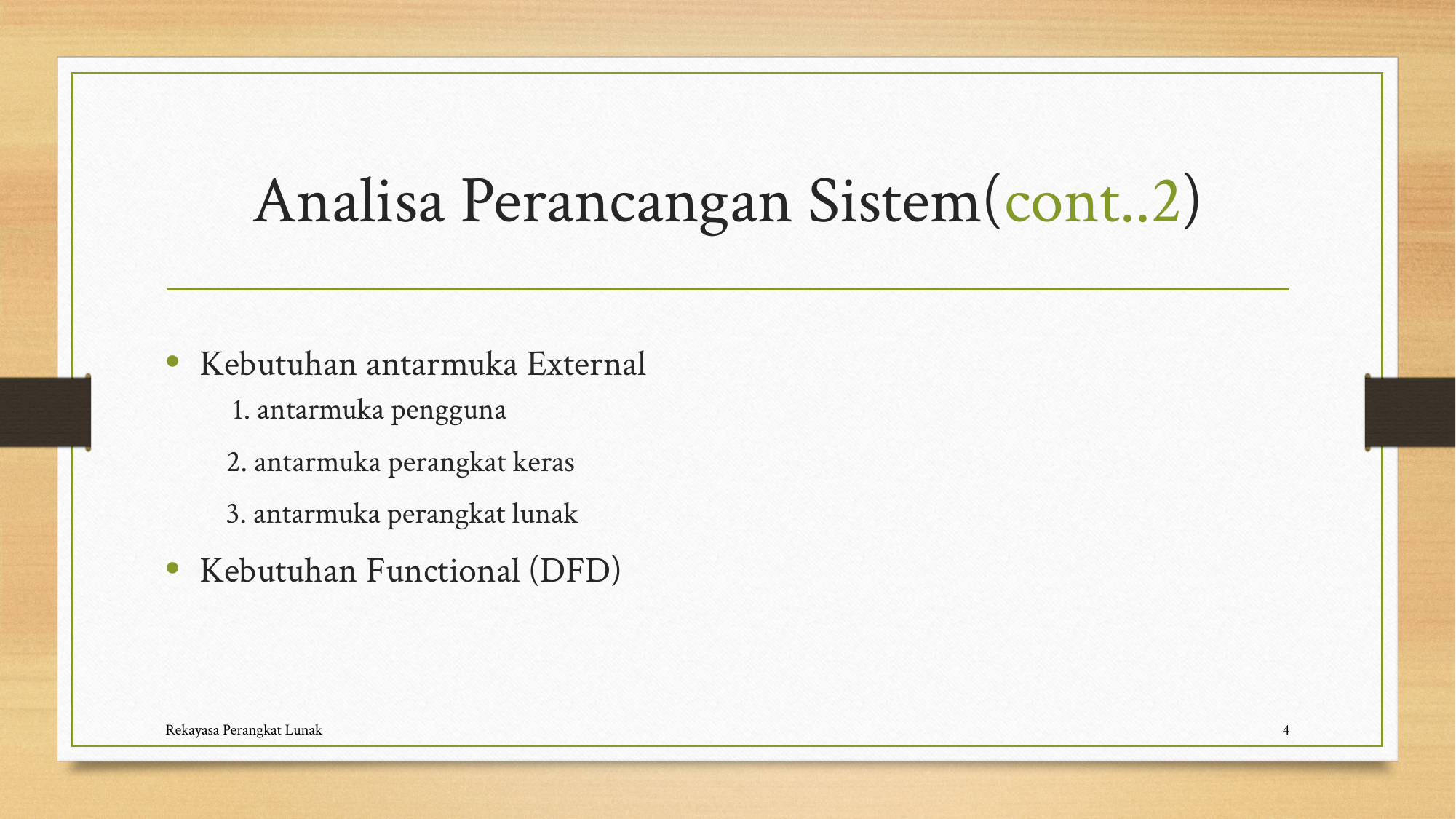

# Analisa Perancangan Sistem(cont..2)
Kebutuhan antarmuka External
    1. antarmuka pengguna
         2. antarmuka perangkat keras
         3. antarmuka perangkat lunak
Kebutuhan Functional (DFD)

Rekayasa Perangkat Lunak
4